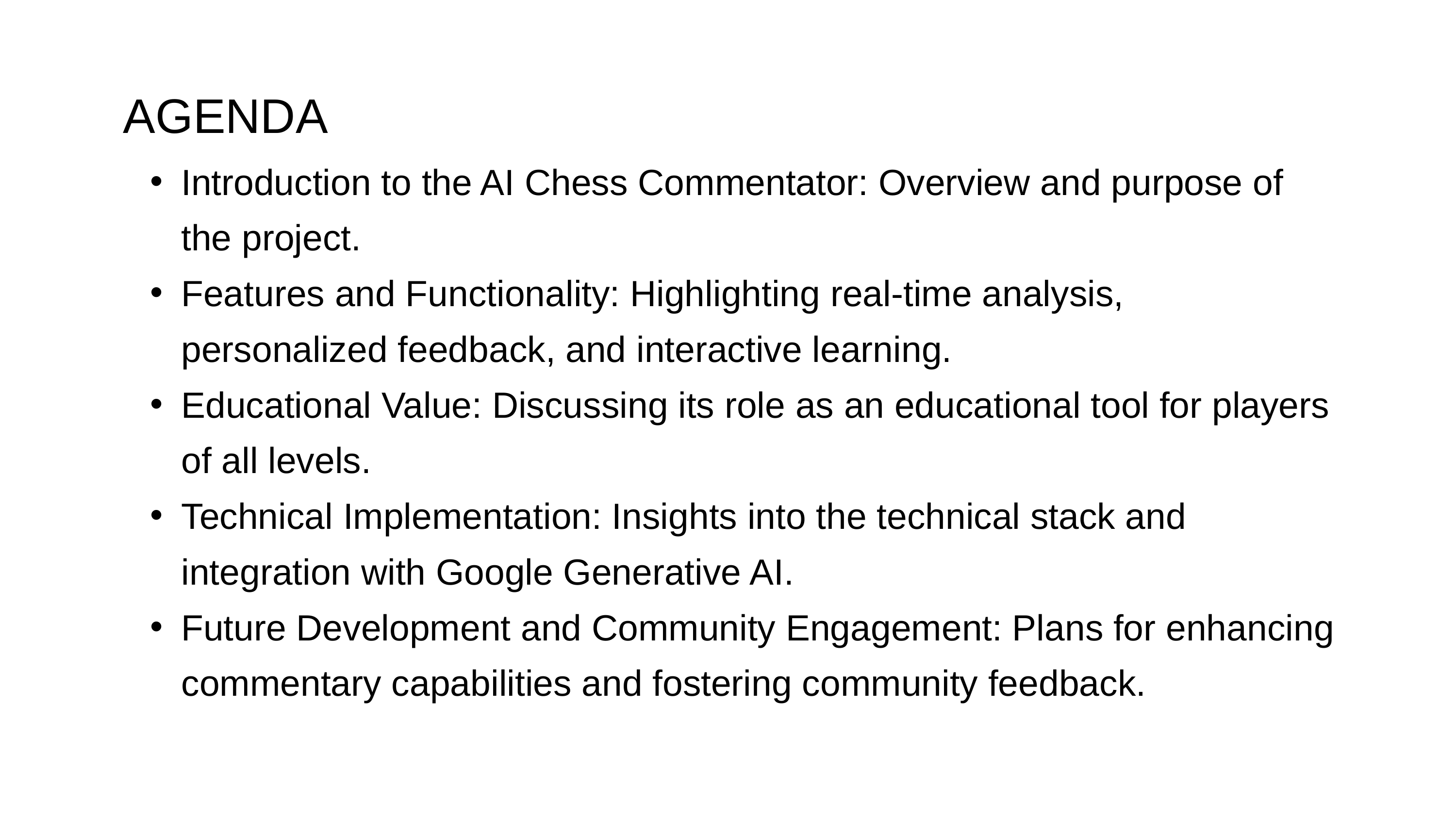

AGENDA
Introduction to the AI Chess Commentator: Overview and purpose of the project.
Features and Functionality: Highlighting real-time analysis, personalized feedback, and interactive learning.
Educational Value: Discussing its role as an educational tool for players of all levels.
Technical Implementation: Insights into the technical stack and integration with Google Generative AI.
Future Development and Community Engagement: Plans for enhancing commentary capabilities and fostering community feedback.